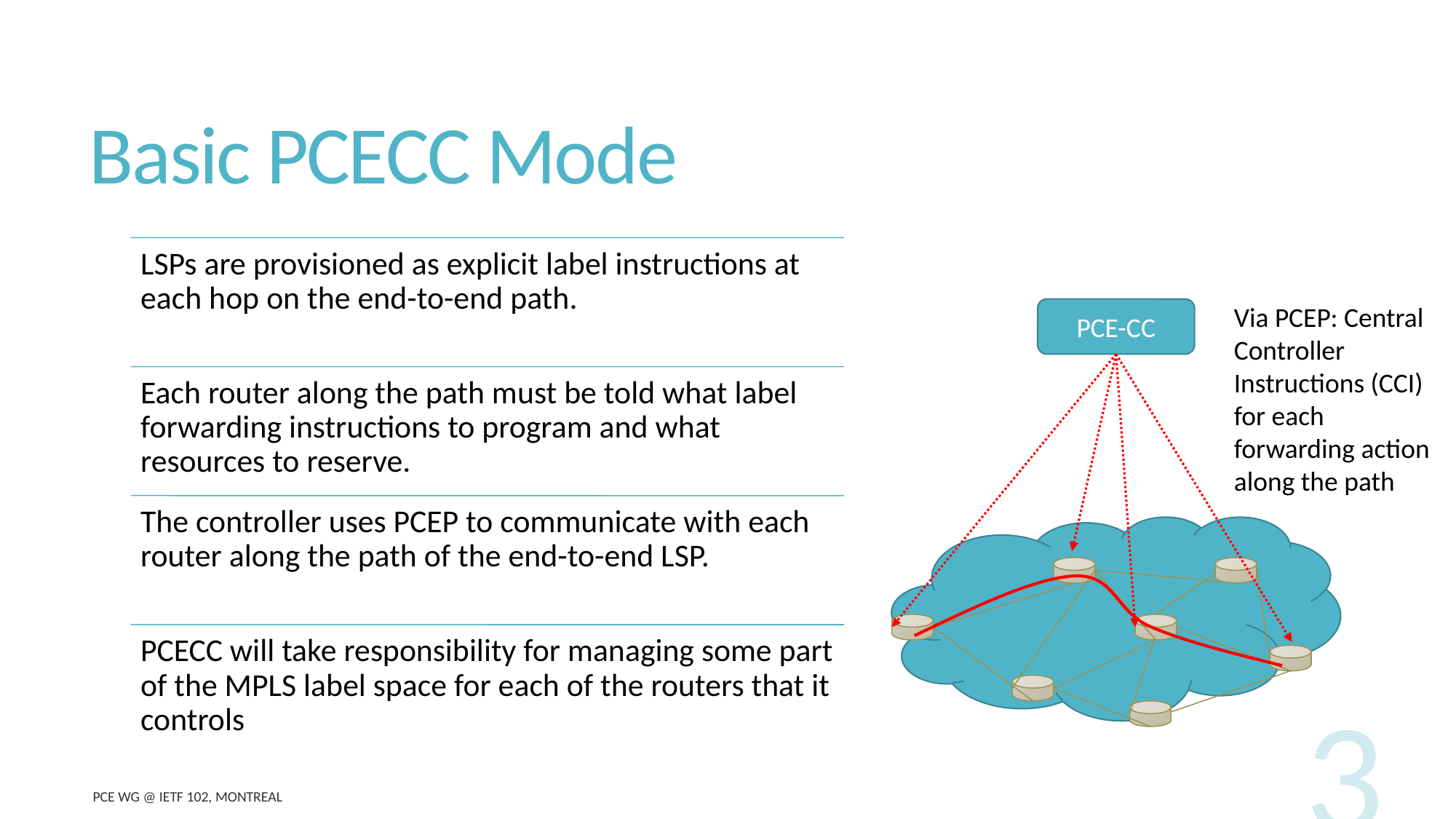

# Basic PCECC Mode
LSPs are provisioned as explicit label instructions at each hop on the end-to-end path.
Each router along the path must be told what label forwarding instructions to program and what resources to reserve.
The controller uses PCEP to communicate with each router along the path of the end-to-end LSP.
PCECC will take responsibility for managing some part of the MPLS label space for each of the routers that it controls
Via PCEP: Central Controller Instructions (CCI) for each forwarding action along the path
PCE-CC

3
PCE WG @ IETF 102, Montreal